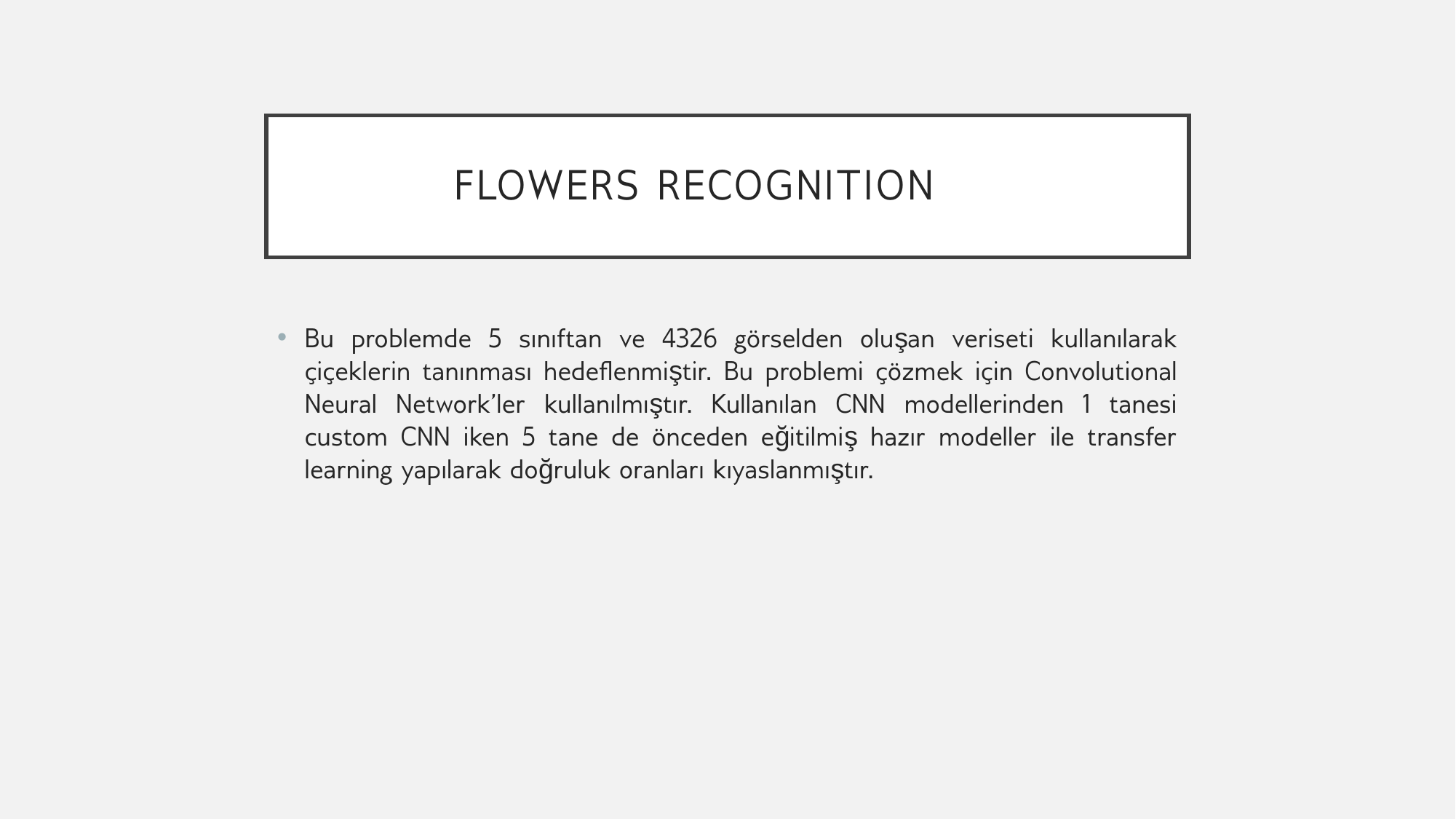

# Flowers RecognItIon
Bu problemde 5 sınıftan ve 4326 görselden oluşan veriseti kullanılarak çiçeklerin tanınması hedeflenmiştir. Bu problemi çözmek için Convolutional Neural Network’ler kullanılmıştır. Kullanılan CNN modellerinden 1 tanesi custom CNN iken 5 tane de önceden eğitilmiş hazır modeller ile transfer learning yapılarak doğruluk oranları kıyaslanmıştır.